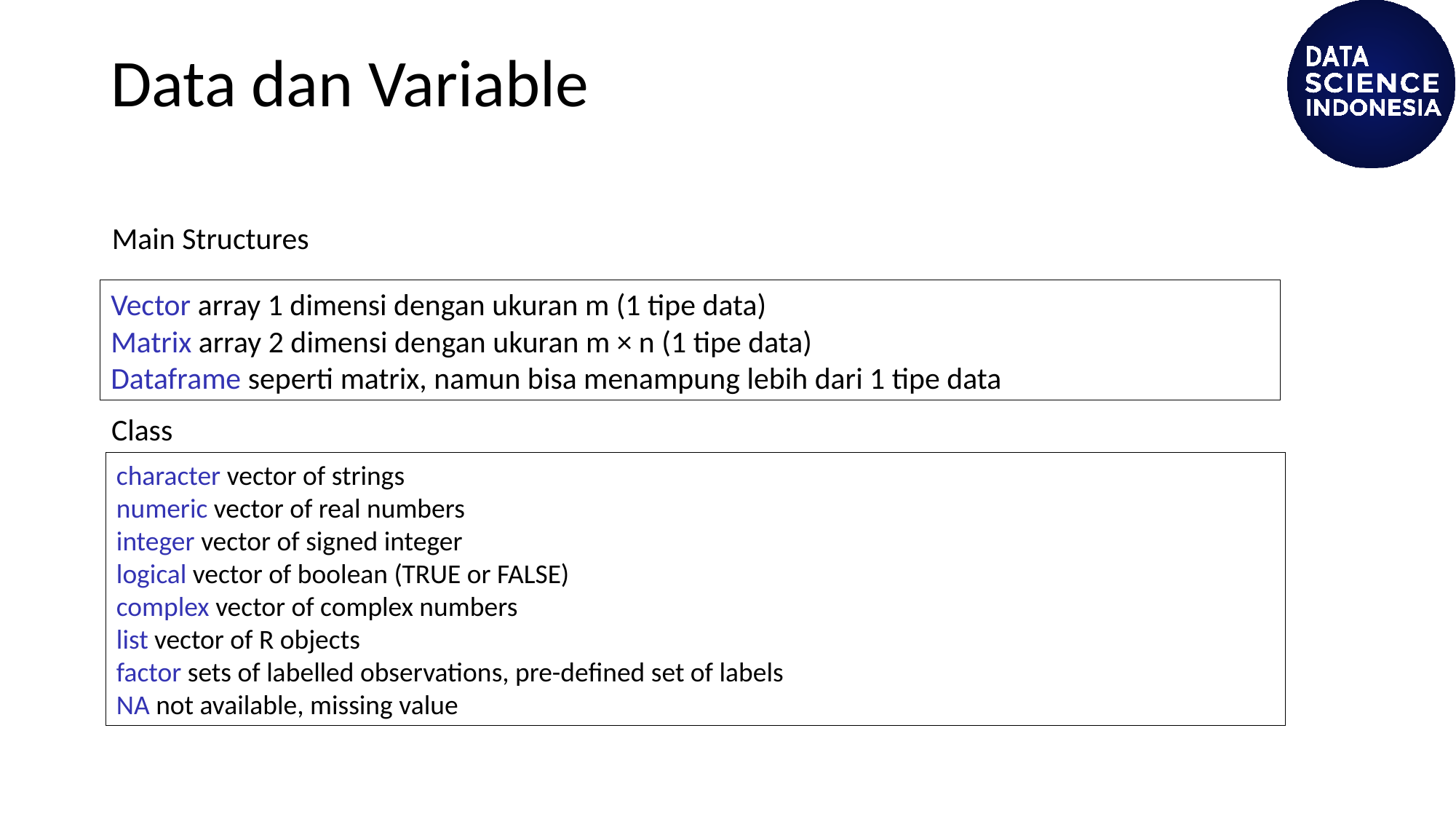

# Data dan Variable
Main Structures
Vector array 1 dimensi dengan ukuran m (1 tipe data)
Matrix array 2 dimensi dengan ukuran m × n (1 tipe data)
Dataframe seperti matrix, namun bisa menampung lebih dari 1 tipe data
Class
character vector of strings
numeric vector of real numbers
integer vector of signed integer
logical vector of boolean (TRUE or FALSE)
complex vector of complex numbers
list vector of R objects
factor sets of labelled observations, pre-defined set of labels
NA not available, missing value